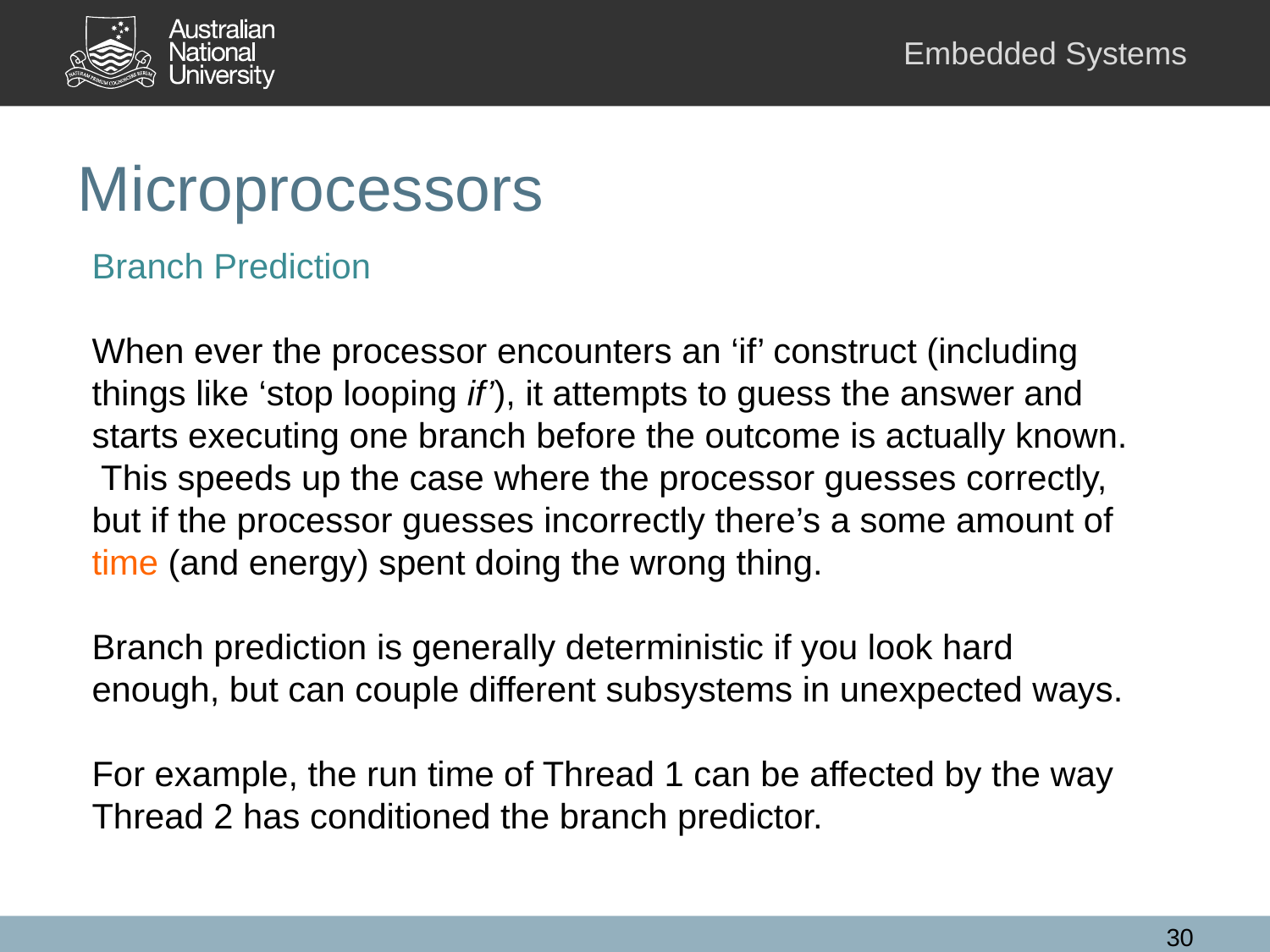

# Microprocessors
Branch Prediction

When ever the processor encounters an ‘if’ construct (including things like ‘stop looping if’), it attempts to guess the answer and starts executing one branch before the outcome is actually known.  This speeds up the case where the processor guesses correctly, but if the processor guesses incorrectly there’s a some amount of time (and energy) spent doing the wrong thing.

Branch prediction is generally deterministic if you look hard enough, but can couple different subsystems in unexpected ways.

For example, the run time of Thread 1 can be affected by the way Thread 2 has conditioned the branch predictor.

30